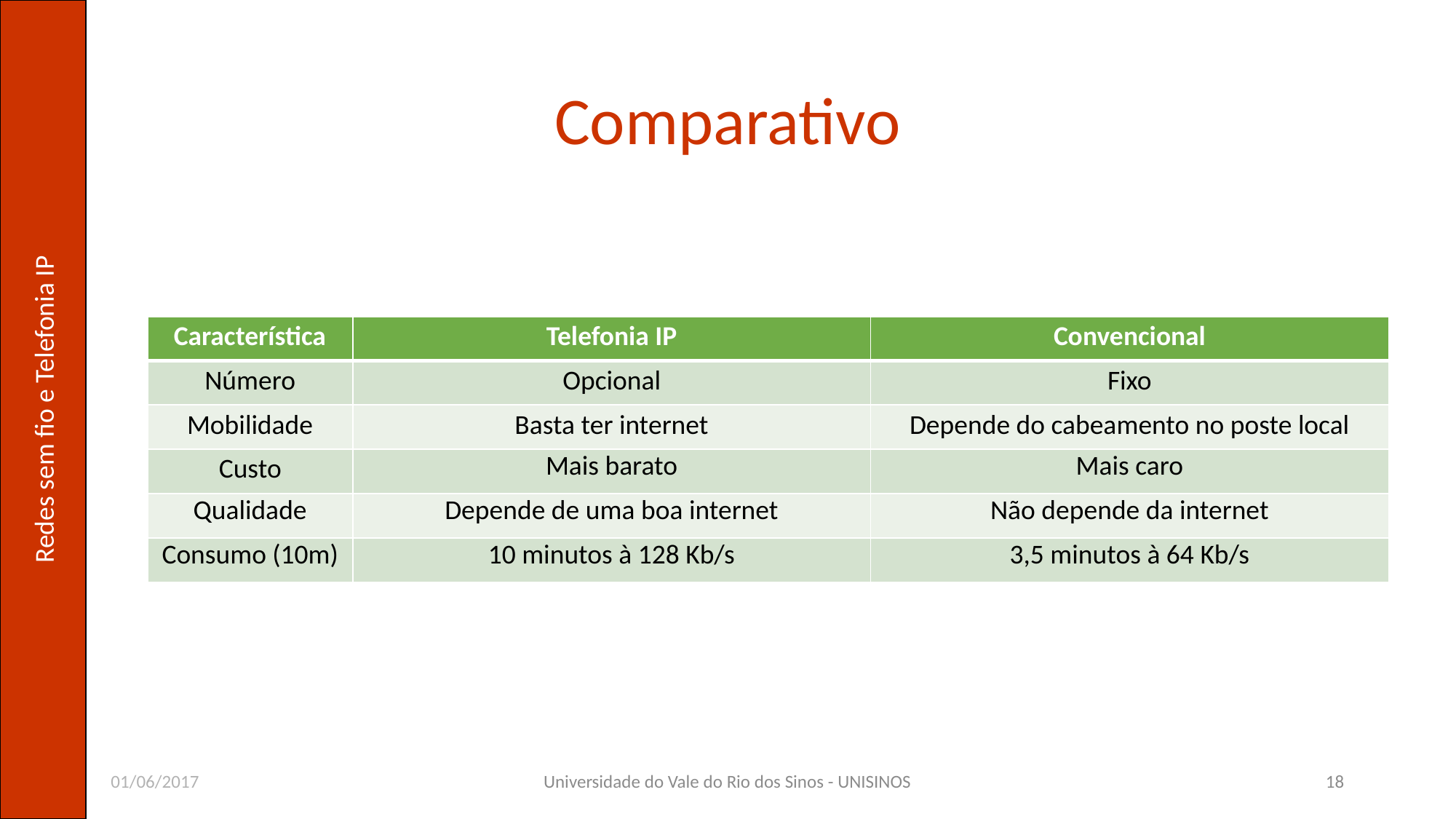

# Comparativo
| Característica | Telefonia IP | Convencional |
| --- | --- | --- |
| Número | Opcional | Fixo |
| Mobilidade | Basta ter internet | Depende do cabeamento no poste local |
| Custo | Mais barato | Mais caro |
| Qualidade | Depende de uma boa internet | Não depende da internet |
| Consumo (10m) | 10 minutos à 128 Kb/s | 3,5 minutos à 64 Kb/s |
01/06/2017
Universidade do Vale do Rio dos Sinos - UNISINOS
18